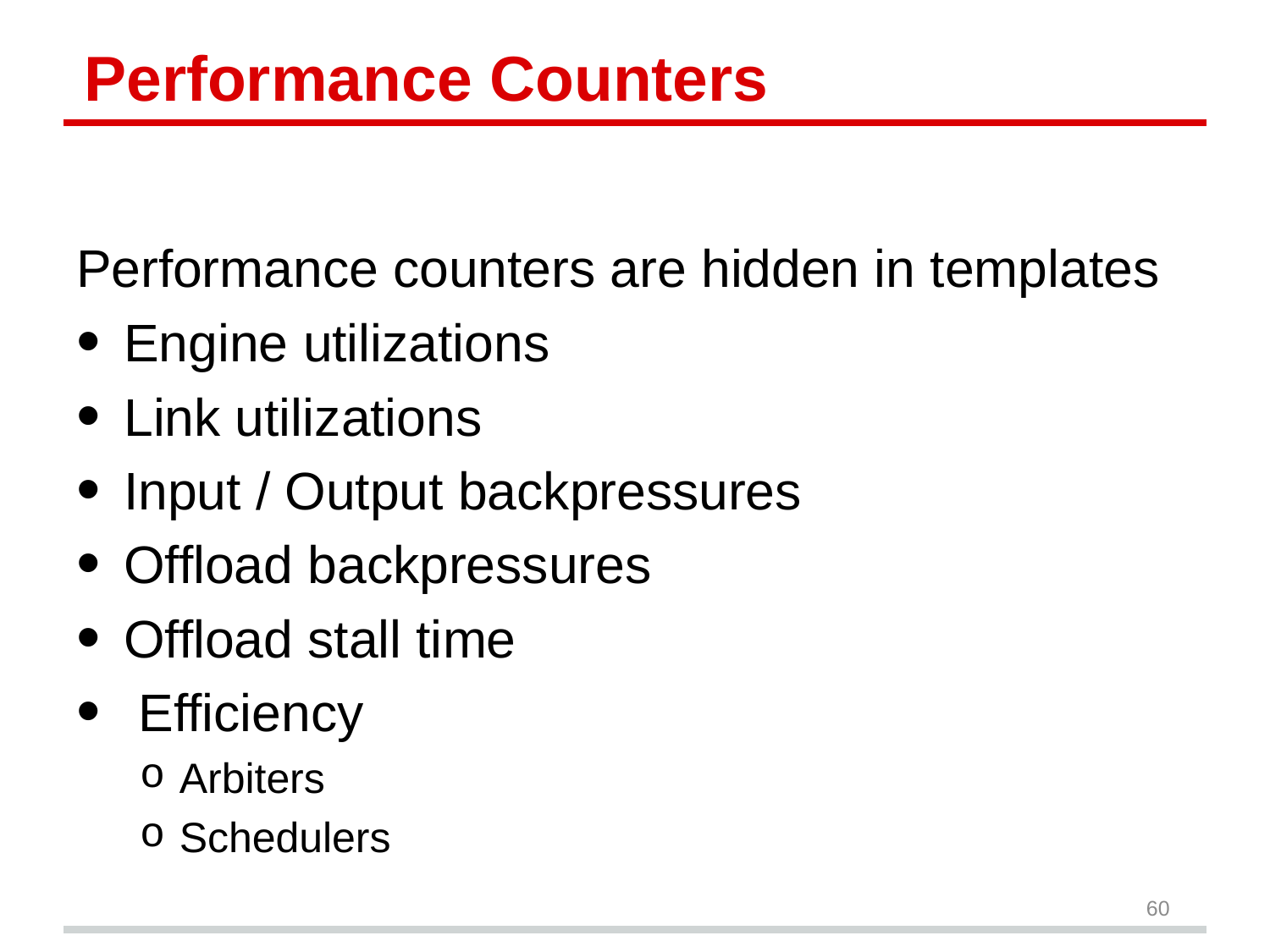

# Performance Counters
Performance counters are hidden in templates
Engine utilizations
Link utilizations
Input / Output backpressures
Offload backpressures
Offload stall time
 Efficiency
Arbiters
Schedulers

60